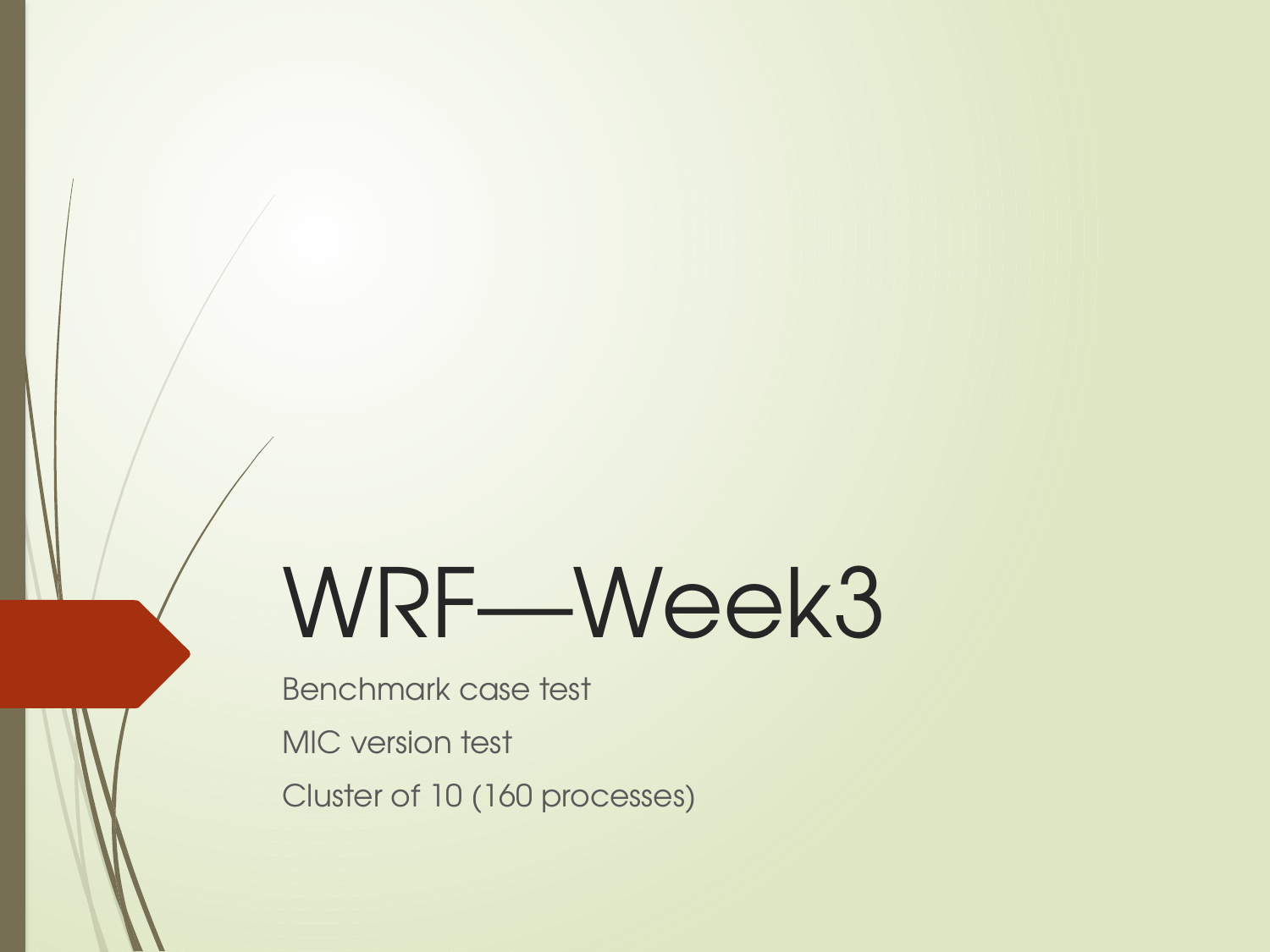

# WRF—Week3
Benchmark case test
MIC version test
Cluster of 10 (160 processes)